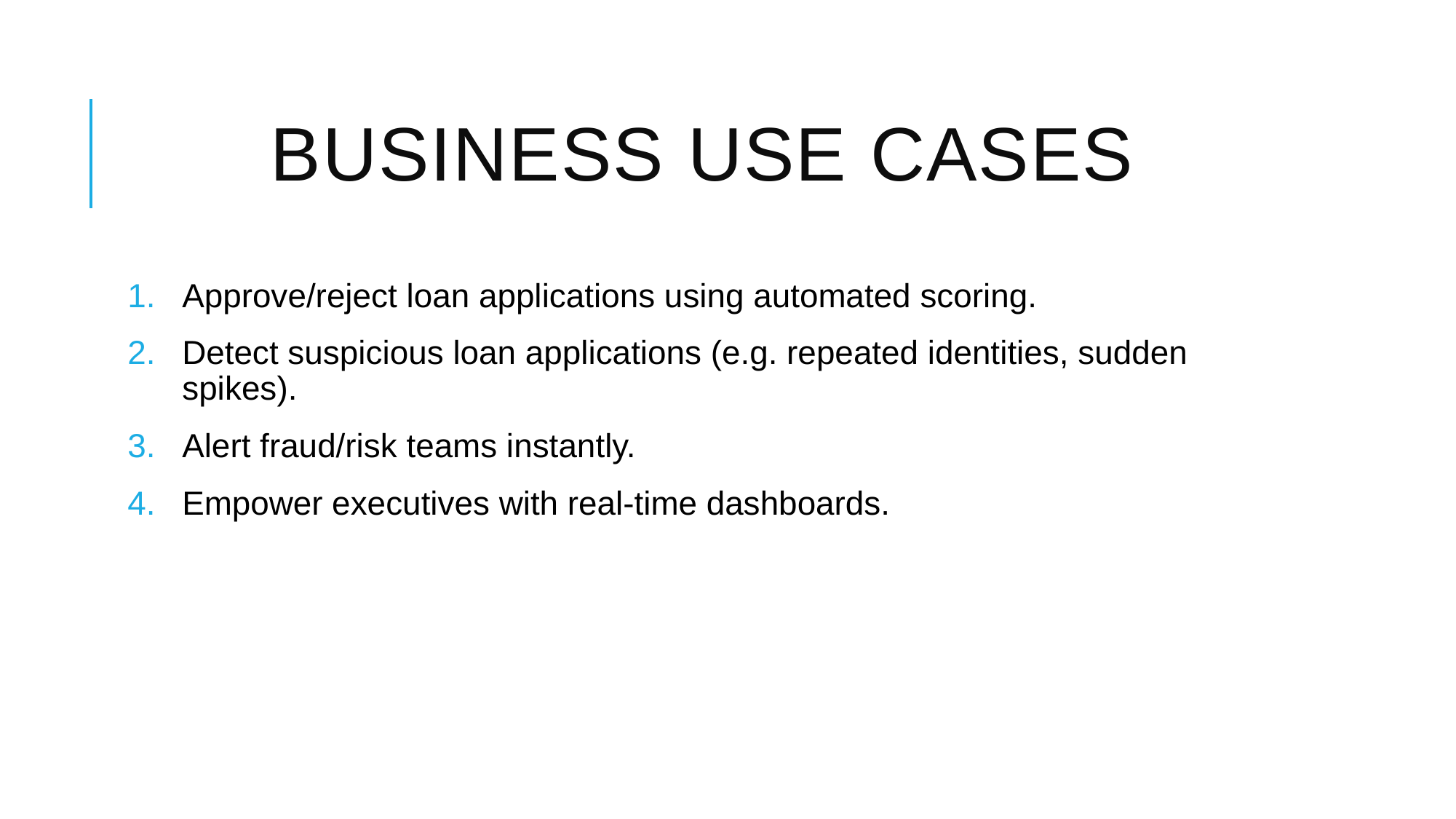

# Business Use Cases
Approve/reject loan applications using automated scoring.
Detect suspicious loan applications (e.g. repeated identities, sudden spikes).
Alert fraud/risk teams instantly.
Empower executives with real-time dashboards.